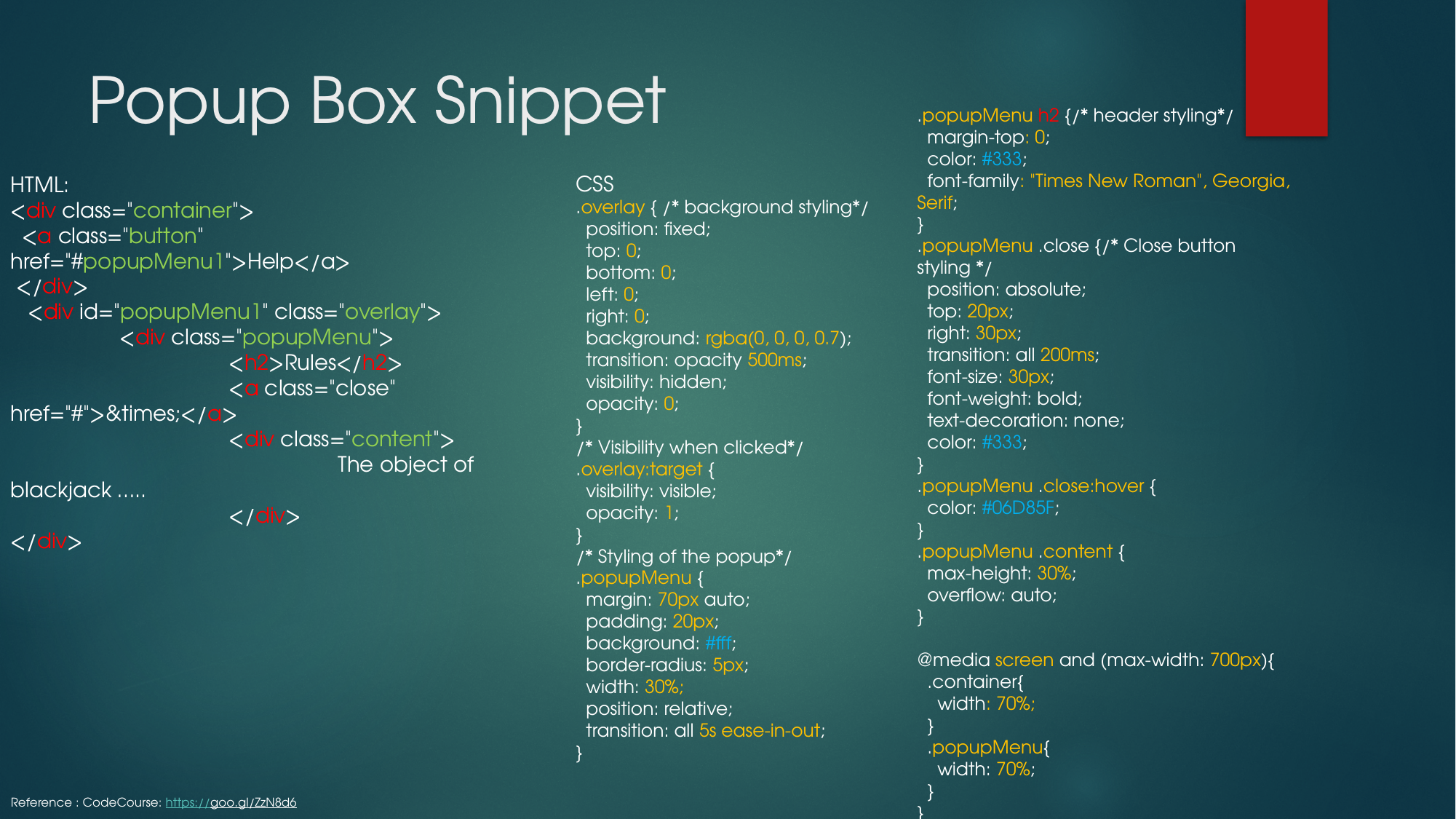

# Popup Box Snippet

.popupMenu h2 {/* header styling*/
  margin-top: 0;
  color: #333;
  font-family: "Times New Roman", Georgia, Serif;
}
.popupMenu .close {/* Close button styling */
  position: absolute;
  top: 20px;
  right: 30px;
  transition: all 200ms;
  font-size: 30px;
  font-weight: bold;
  text-decoration: none;
  color: #333;
}
.popupMenu .close:hover {
  color: #06D85F;
}
.popupMenu .content {
  max-height: 30%;
  overflow: auto;
}

@media screen and (max-width: 700px){
  .container{
    width: 70%;
  }
  .popupMenu{
    width: 70%;
  }
}

CSS
.overlay { /* background styling*/
  position: fixed;
  top: 0;
  bottom: 0;
  left: 0;
  right: 0;
  background: rgba(0, 0, 0, 0.7);
  transition: opacity 500ms;
  visibility: hidden;
  opacity: 0;
}
/* Visibility when clicked*/
.overlay:target {
  visibility: visible;
  opacity: 1;
}
/* Styling of the popup*/
.popupMenu {
  margin: 70px auto;
  padding: 20px;
  background: #fff;
  border-radius: 5px;
  width: 30%;
  position: relative;
  transition: all 5s ease-in-out;
}

HTML:
<div class="container">
  <a class="button" href="#popupMenu1">Help</a>
 </div>
   <div id="popupMenu1" class="overlay">
	<div class="popupMenu">
		<h2>Rules</h2>
		<a class="close" href="#">&times;</a>
		<div class="content">
			The object of blackjack …..
		</div>
</div>
Reference : CodeCourse: https://goo.gl/ZzN8d6